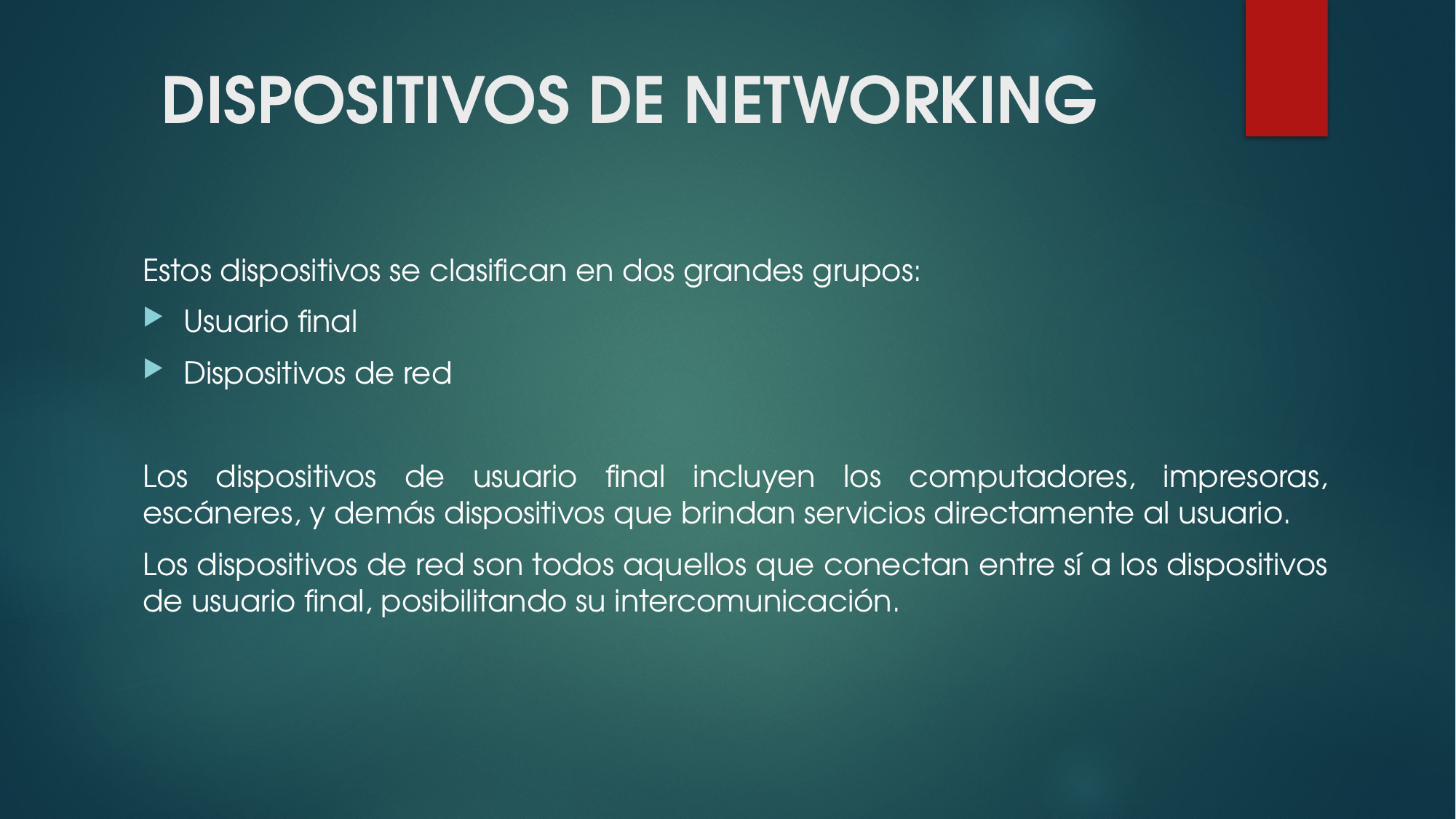

# DISPOSITIVOS DE NETWORKING
Estos dispositivos se clasifican en dos grandes grupos:
Usuario final
Dispositivos de red

Los dispositivos de usuario final incluyen los computadores, impresoras, escáneres, y demás dispositivos que brindan servicios directamente al usuario.
Los dispositivos de red son todos aquellos que conectan entre sí a los dispositivos de usuario final, posibilitando su intercomunicación.